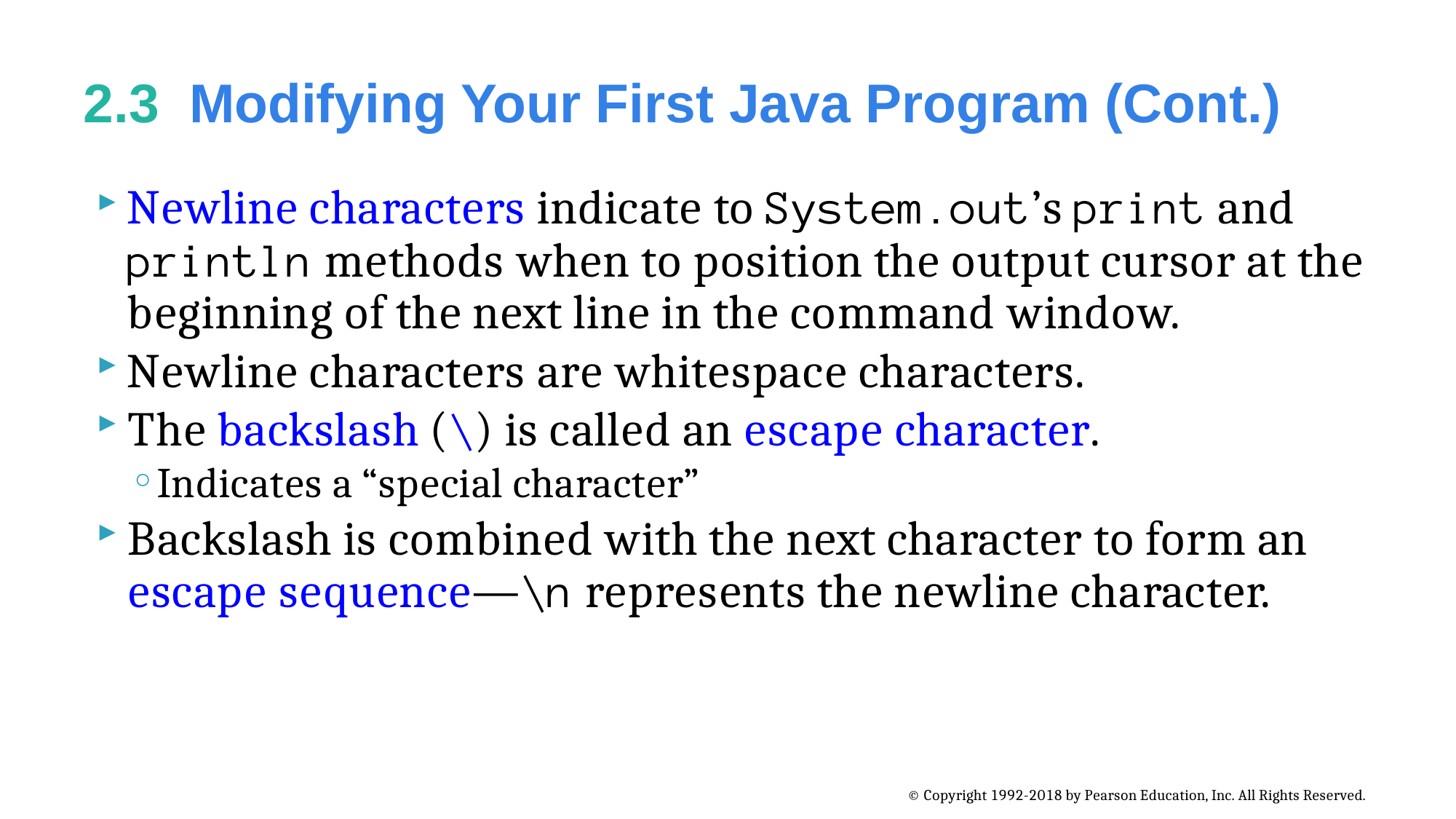

# 2.3  Modifying Your First Java Program (Cont.)
Newline characters indicate to System.out’s print and println methods when to position the output cursor at the beginning of the next line in the command window.
Newline characters are whitespace characters.
The backslash (\) is called an escape character.
Indicates a “special character”
Backslash is combined with the next character to form an escape sequence—\n represents the newline character.
© Copyright 1992-2018 by Pearson Education, Inc. All Rights Reserved.